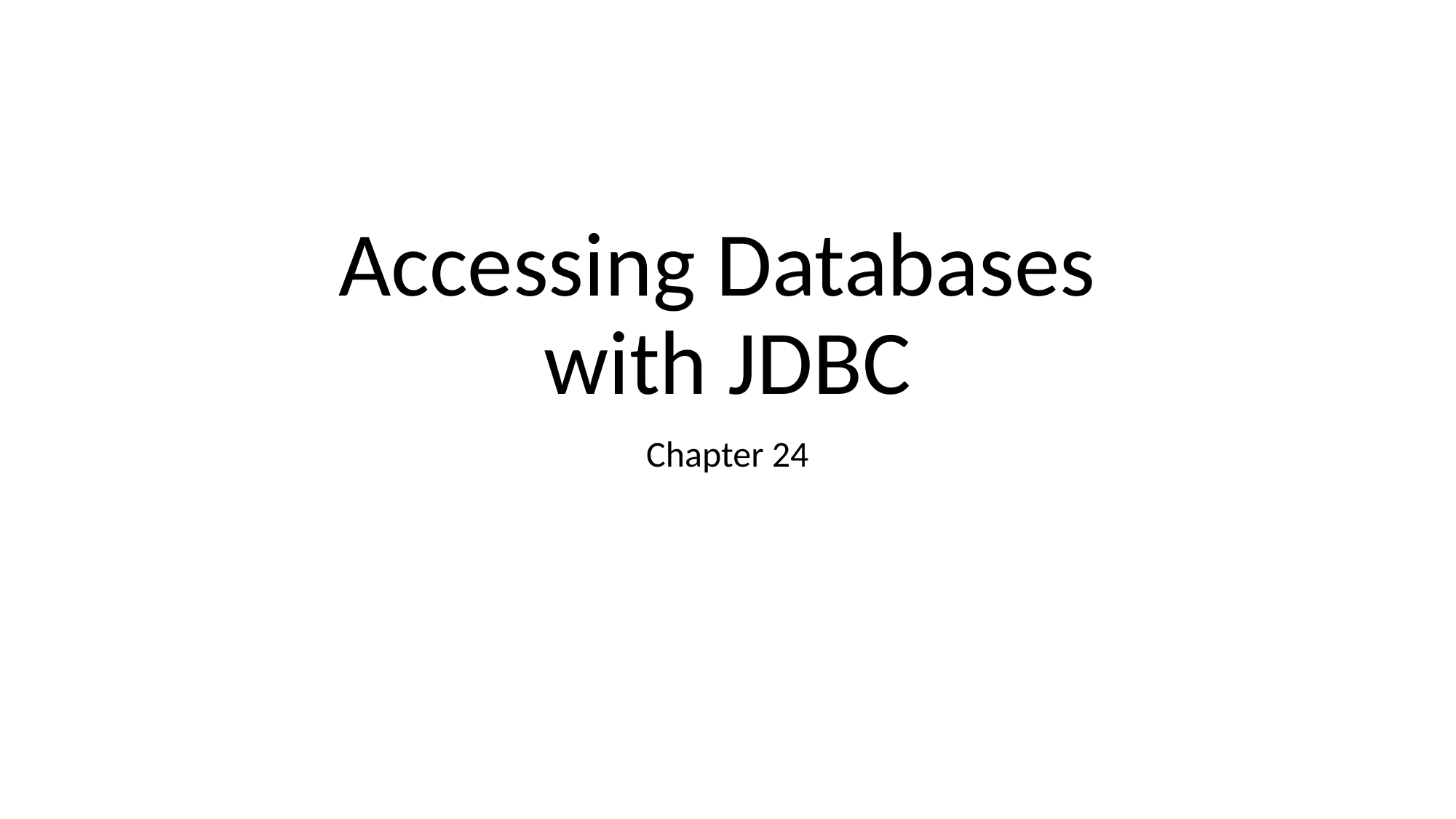

# Accessing Databases with JDBC
Chapter 24